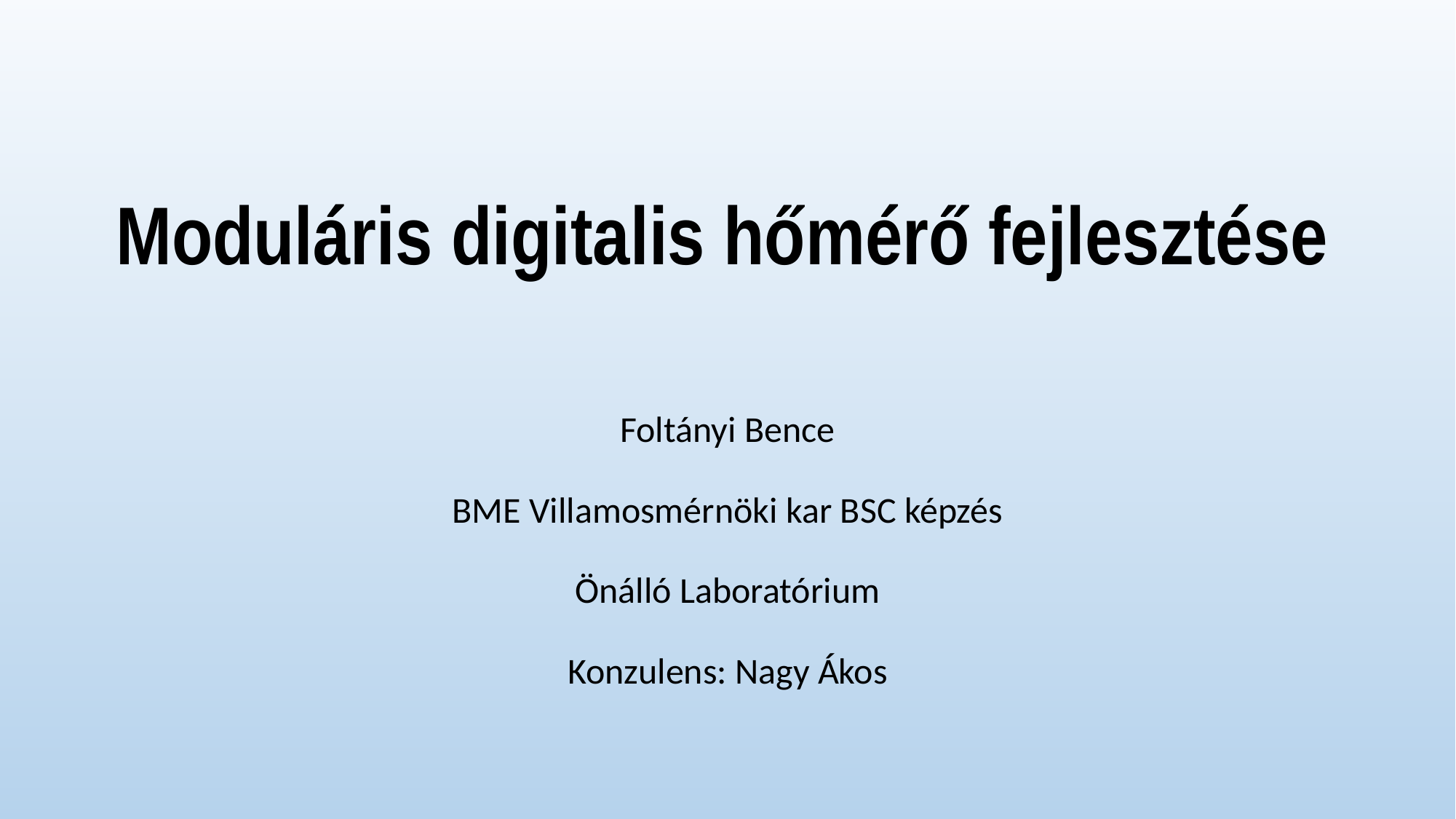

# Moduláris digitalis hőmérő fejlesztése
Foltányi Bence
BME Villamosmérnöki kar BSC képzés
Önálló Laboratórium
Konzulens: Nagy Ákos